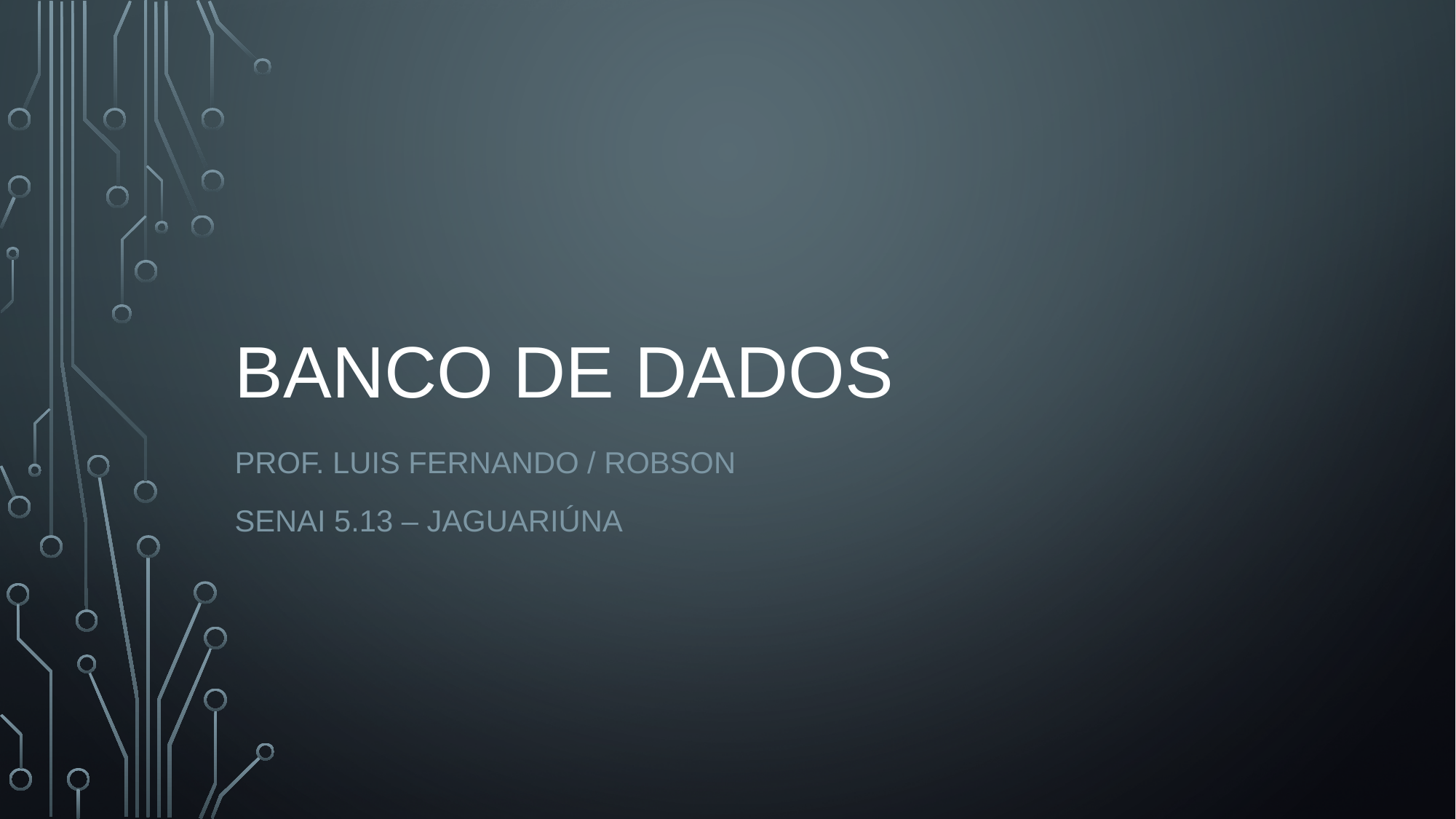

# Banco de dados
PROF. Luis Fernando / Robson
SeNAI 5.13 – Jaguariúna